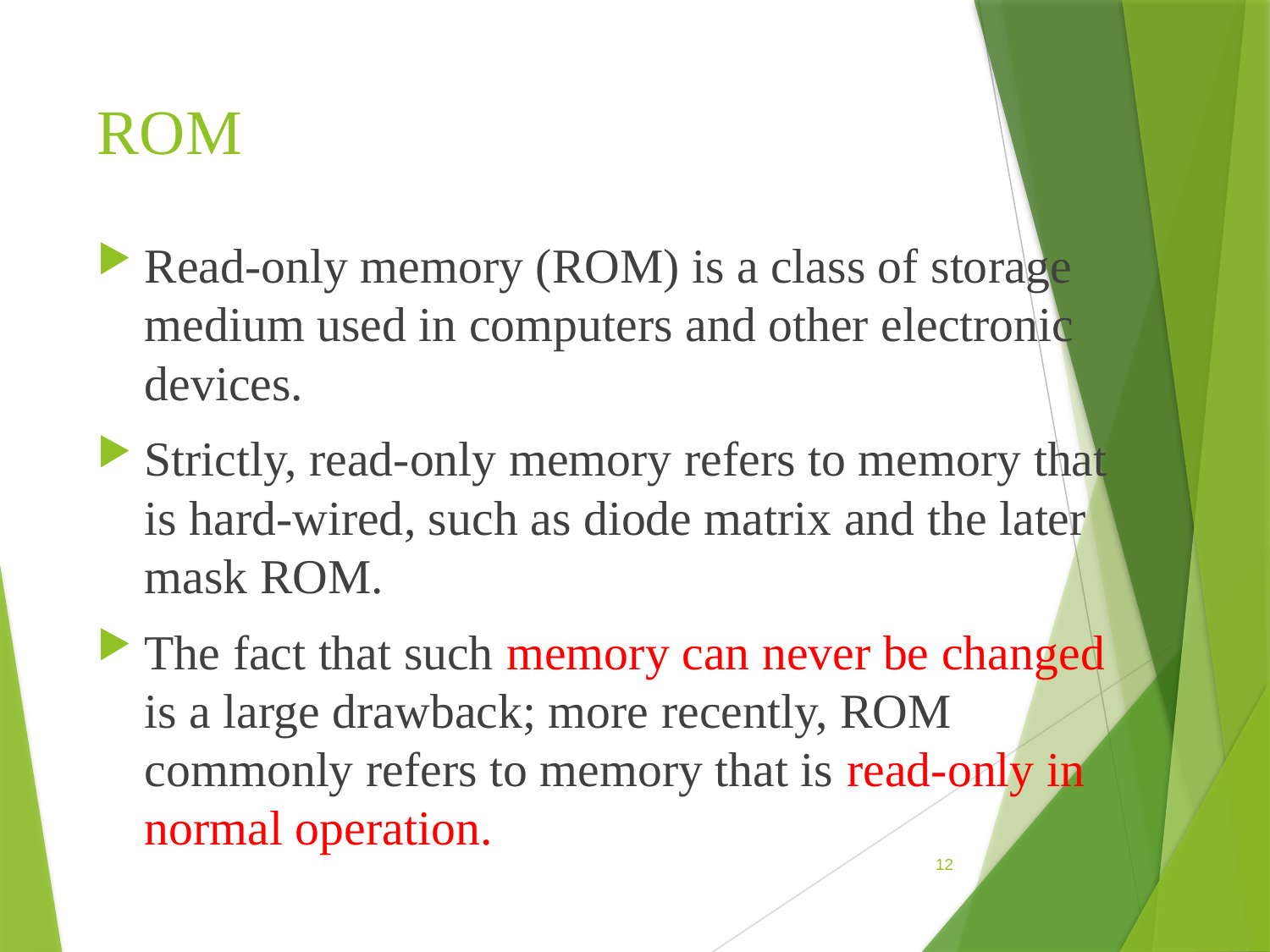

# ROM
Read-only memory (ROM) is a class of storage medium used in computers and other electronic devices.
Strictly, read-only memory refers to memory that is hard-wired, such as diode matrix and the later mask ROM.
The fact that such memory can never be changed is a large drawback; more recently, ROM commonly refers to memory that is read-only in normal operation.
12